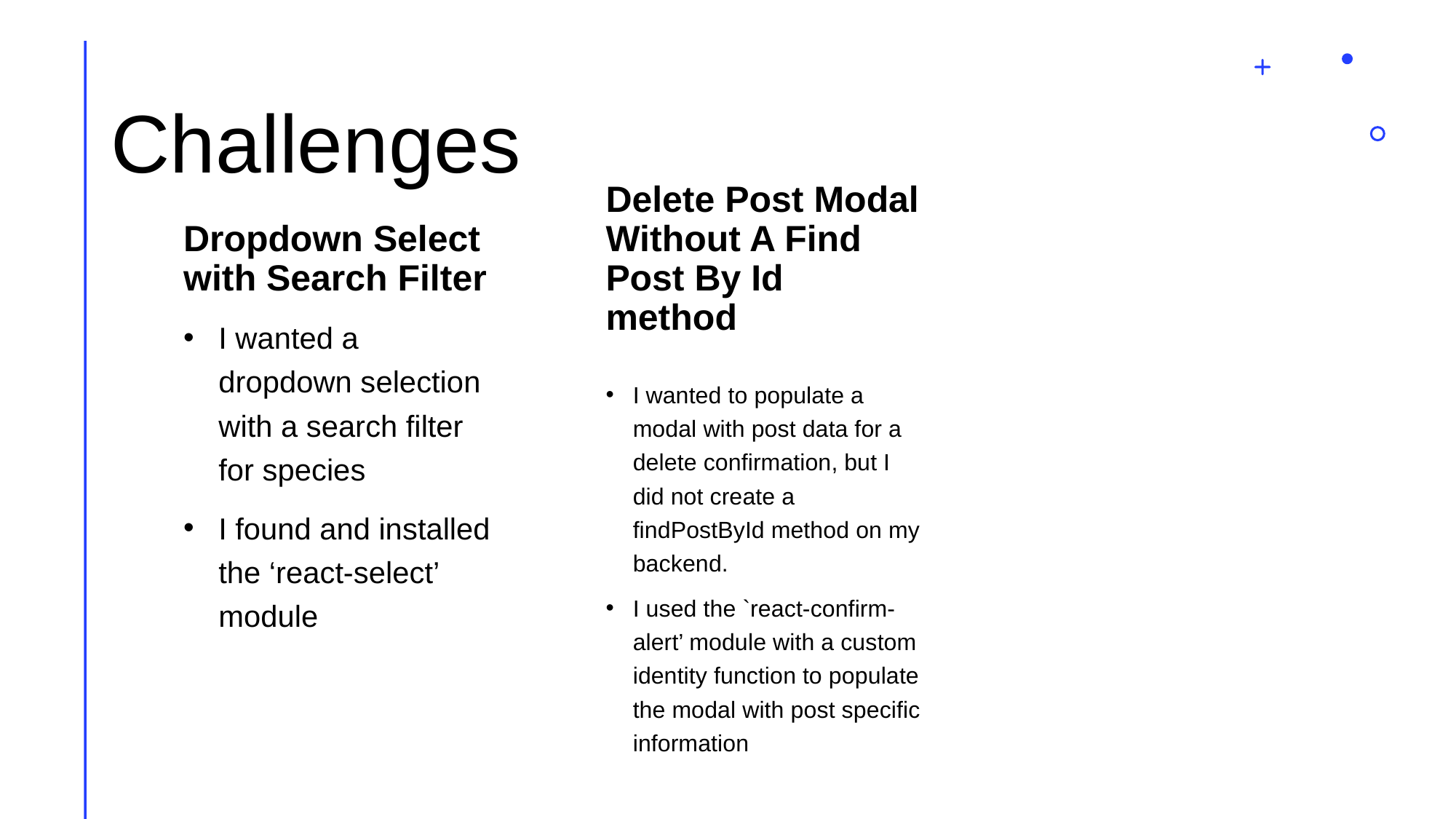

# Challenges
Dropdown Select with Search Filter
Delete Post Modal Without A Find Post By Id method
I wanted a dropdown selection with a search filter for species
I found and installed the ‘react-select’ module
I wanted to populate a modal with post data for a delete confirmation, but I did not create a findPostById method on my backend.
I used the `react-confirm-alert’ module with a custom identity function to populate the modal with post specific information